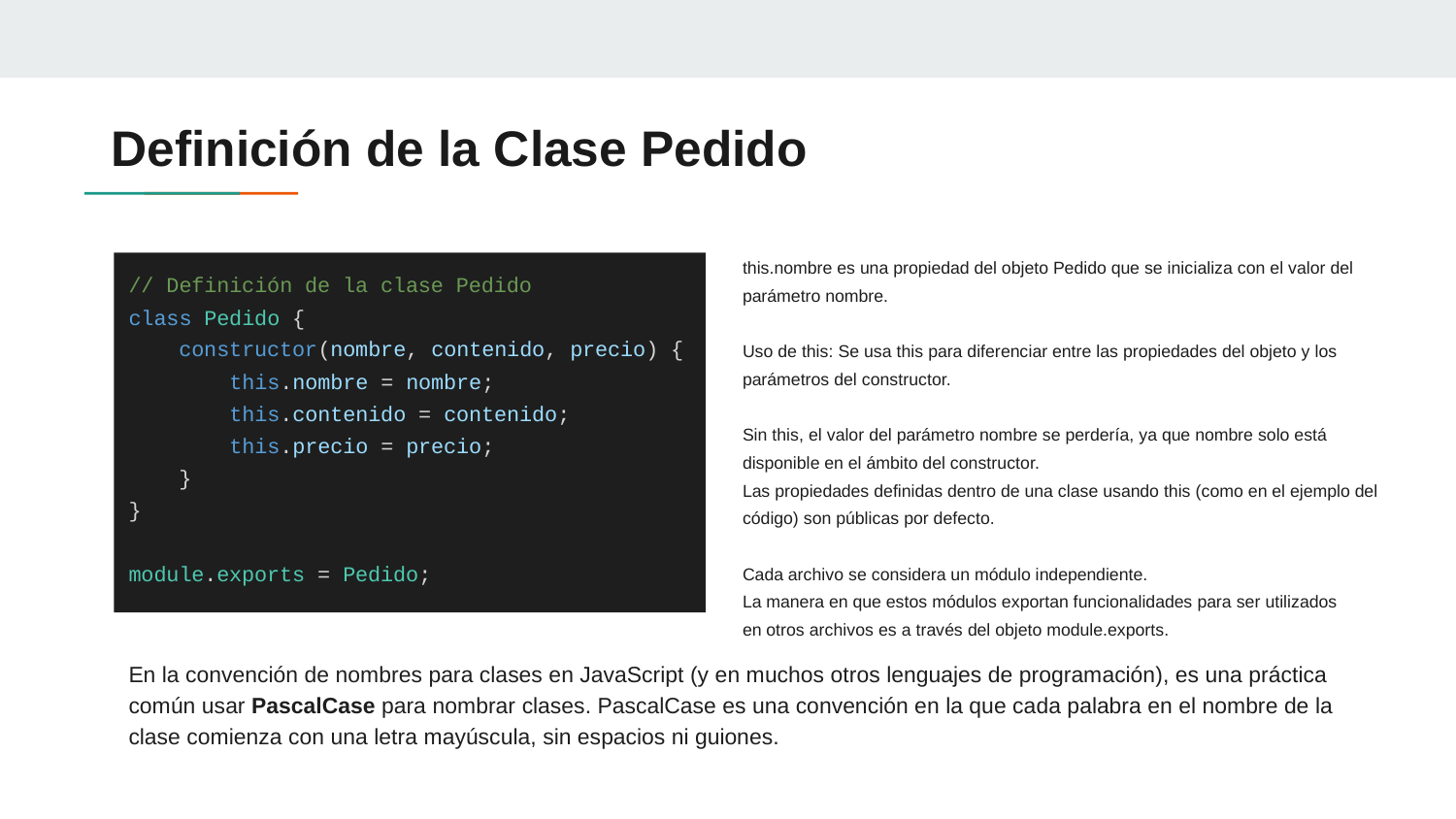

# Definición de la Clase Pedido
this.nombre es una propiedad del objeto Pedido que se inicializa con el valor del parámetro nombre.

Uso de this: Se usa this para diferenciar entre las propiedades del objeto y los parámetros del constructor.

Sin this, el valor del parámetro nombre se perdería, ya que nombre solo está disponible en el ámbito del constructor.
Las propiedades definidas dentro de una clase usando this (como en el ejemplo del código) son públicas por defecto.

Cada archivo se considera un módulo independiente.
La manera en que estos módulos exportan funcionalidades para ser utilizados
en otros archivos es a través del objeto module.exports.
// Definición de la clase Pedido
class Pedido {
    constructor(nombre, contenido, precio) {
        this.nombre = nombre;
        this.contenido = contenido;
        this.precio = precio;
    }
}

module.exports = Pedido;

En la convención de nombres para clases en JavaScript (y en muchos otros lenguajes de programación), es una práctica común usar PascalCase para nombrar clases. PascalCase es una convención en la que cada palabra en el nombre de la clase comienza con una letra mayúscula, sin espacios ni guiones.